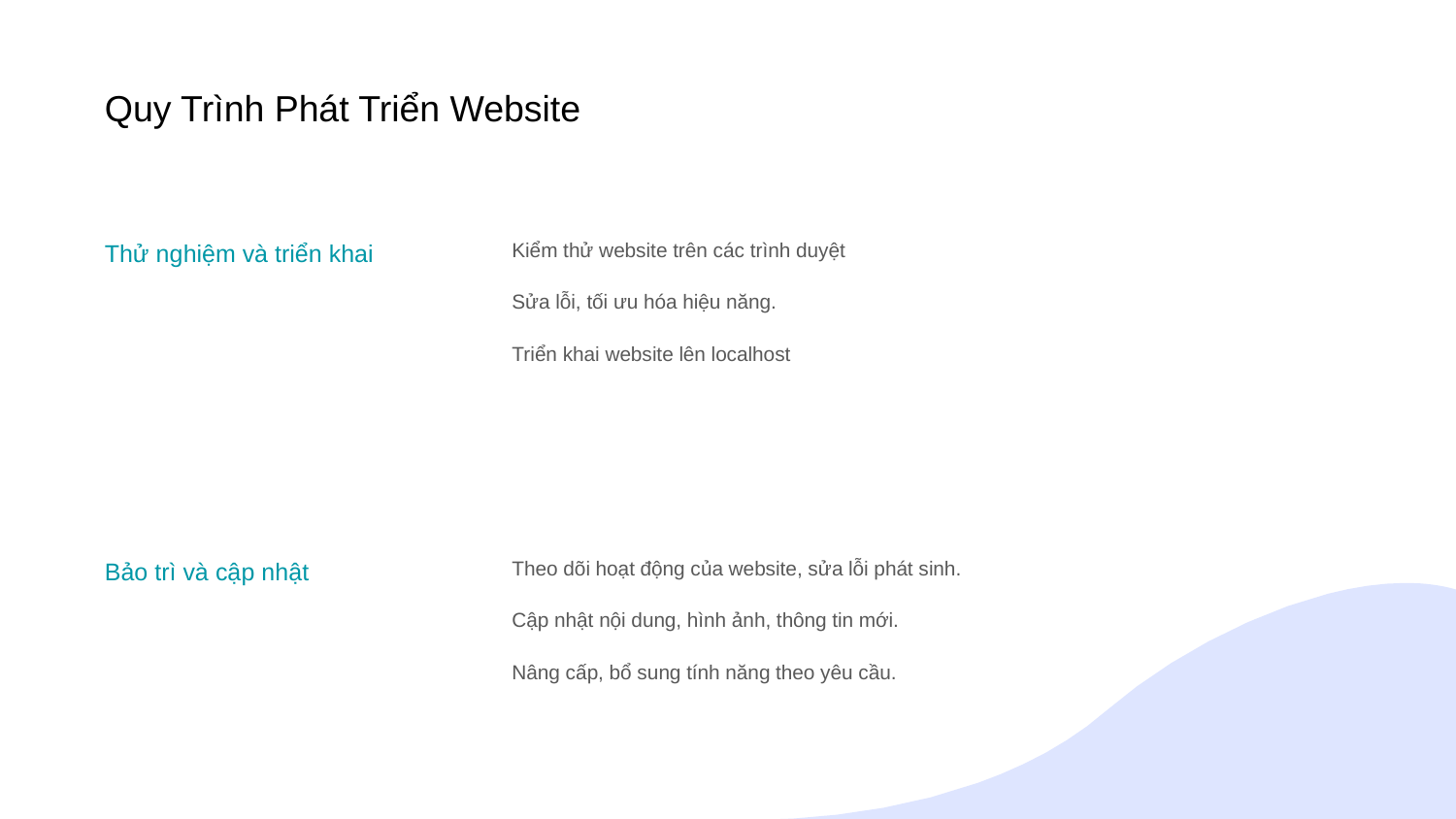

# Quy Trình Phát Triển Website
Thử nghiệm và triển khai
Kiểm thử website trên các trình duyệt
Sửa lỗi, tối ưu hóa hiệu năng.
Triển khai website lên localhost
Theo dõi hoạt động của website, sửa lỗi phát sinh.
Cập nhật nội dung, hình ảnh, thông tin mới.
Nâng cấp, bổ sung tính năng theo yêu cầu.
Bảo trì và cập nhật